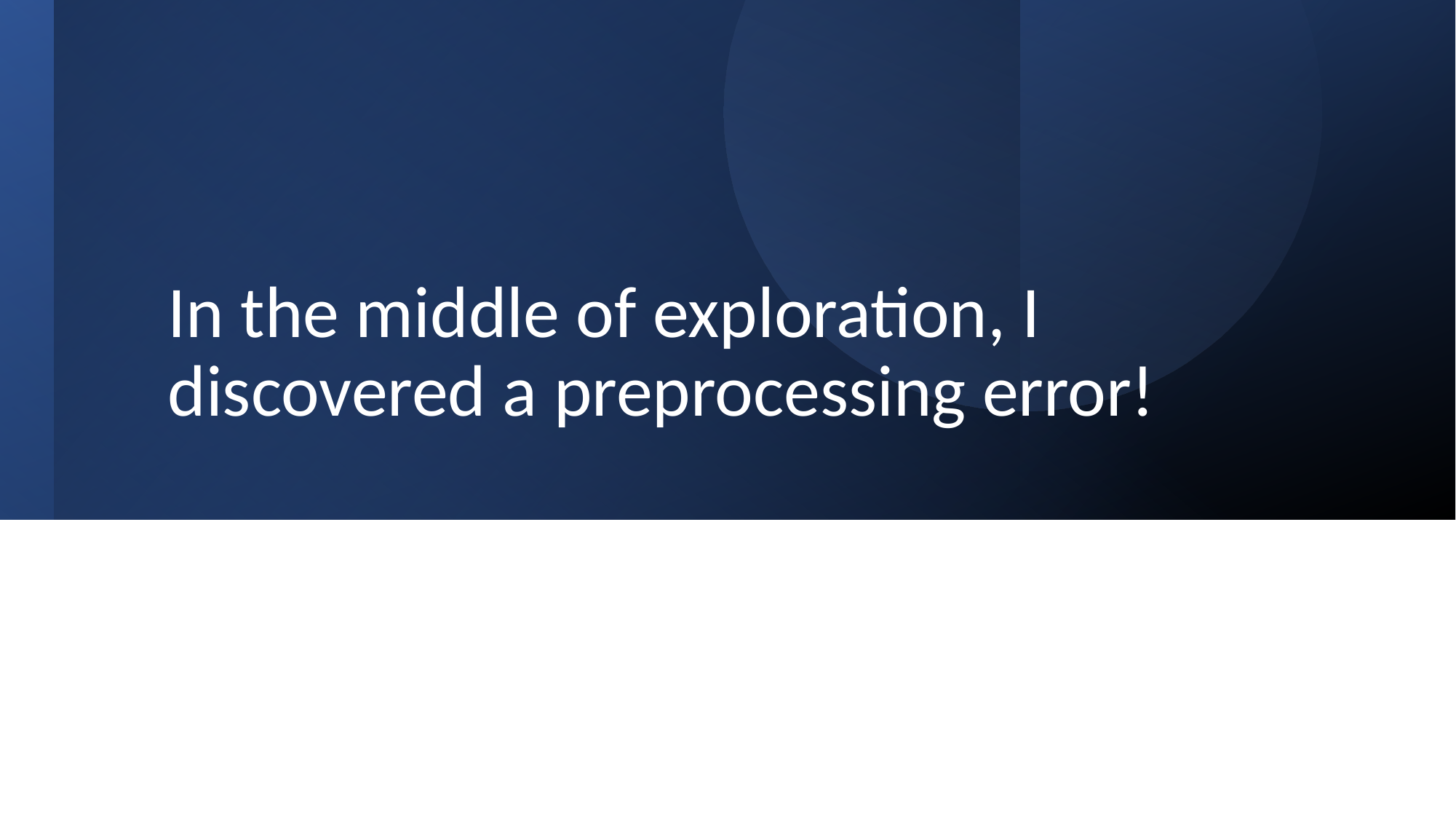

# In the middle of exploration, I discovered a preprocessing error!